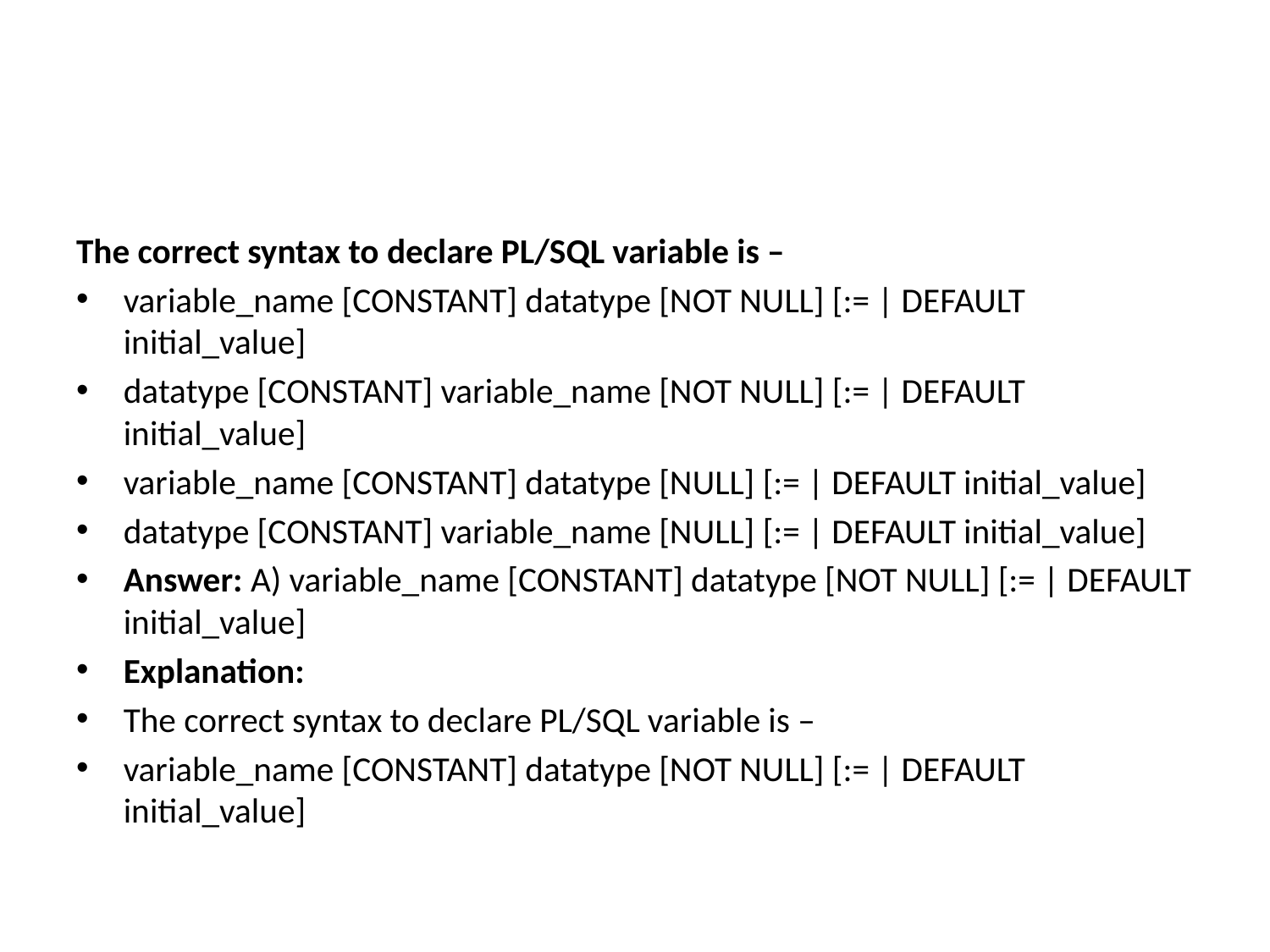

#
The correct syntax to declare PL/SQL variable is –
variable_name [CONSTANT] datatype [NOT NULL] [:= | DEFAULT initial_value]
datatype [CONSTANT] variable_name [NOT NULL] [:= | DEFAULT initial_value]
variable_name [CONSTANT] datatype [NULL] [:= | DEFAULT initial_value]
datatype [CONSTANT] variable_name [NULL] [:= | DEFAULT initial_value]
Answer: A) variable_name [CONSTANT] datatype [NOT NULL] [:= | DEFAULT initial_value]
Explanation:
The correct syntax to declare PL/SQL variable is –
variable_name [CONSTANT] datatype [NOT NULL] [:= | DEFAULT initial_value]